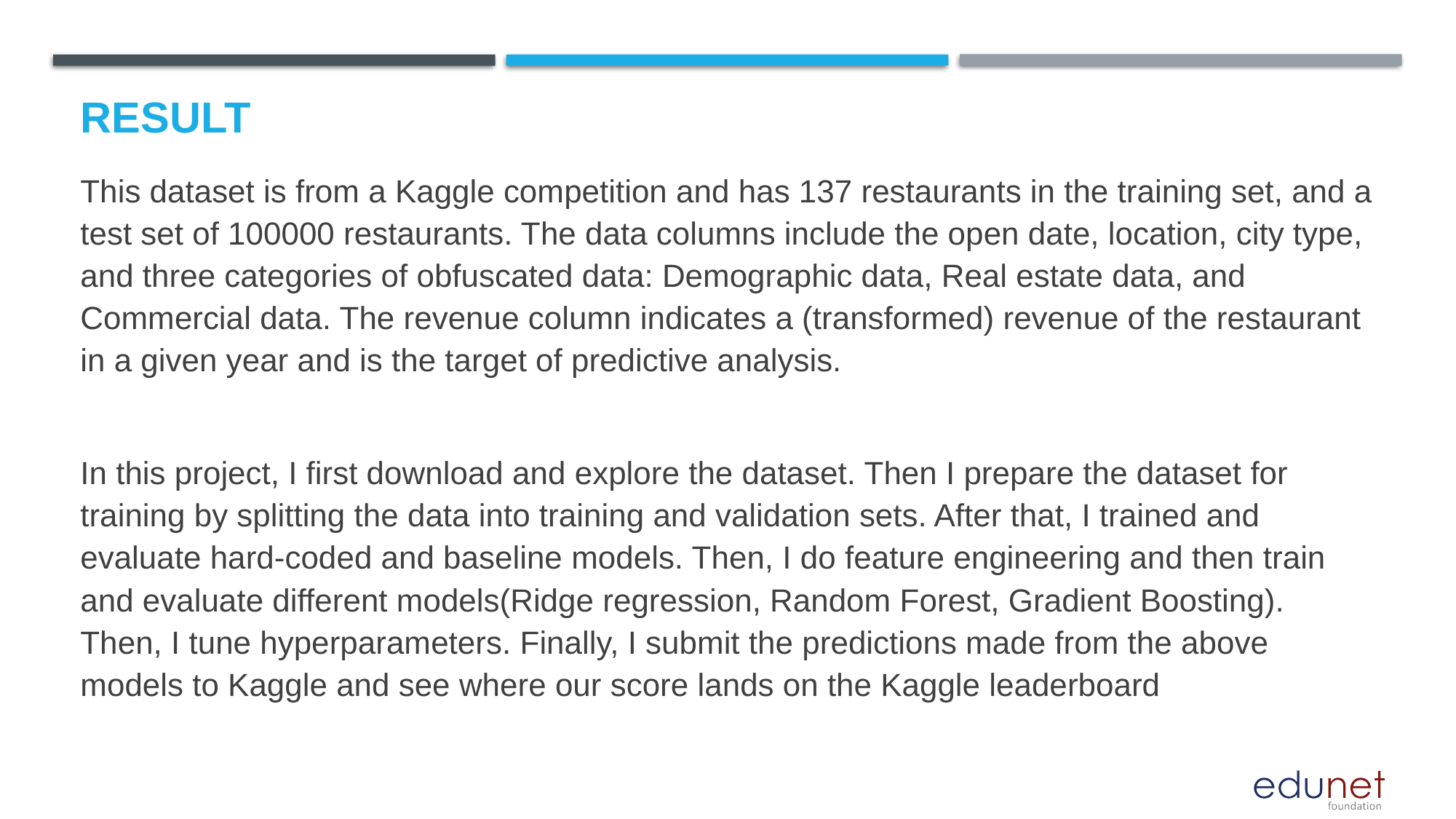

# Result
This dataset is from a Kaggle competition and has 137 restaurants in the training set, and a test set of 100000 restaurants. The data columns include the open date, location, city type, and three categories of obfuscated data: Demographic data, Real estate data, and Commercial data. The revenue column indicates a (transformed) revenue of the restaurant in a given year and is the target of predictive analysis.

In this project, I first download and explore the dataset. Then I prepare the dataset for training by splitting the data into training and validation sets. After that, I trained and evaluate hard-coded and baseline models. Then, I do feature engineering and then train and evaluate different models(Ridge regression, Random Forest, Gradient Boosting). Then, I tune hyperparameters. Finally, I submit the predictions made from the above models to Kaggle and see where our score lands on the Kaggle leaderboard